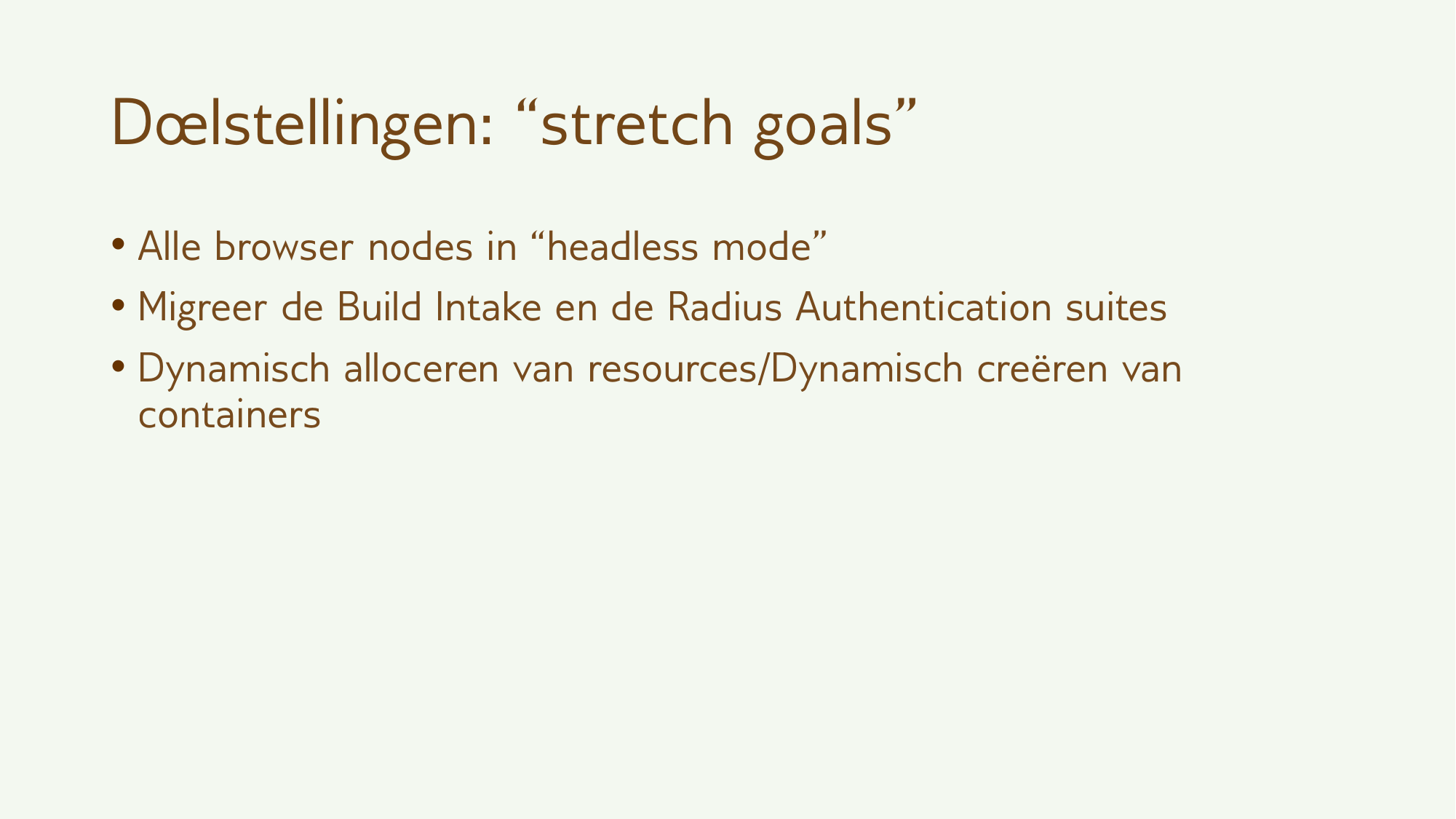

# Doelstellingen: “stretch goals”
Alle browser nodes in “headless mode”
Migreer de Build Intake en de Radius Authentication suites
Dynamisch alloceren van resources/Dynamisch creëren van containers